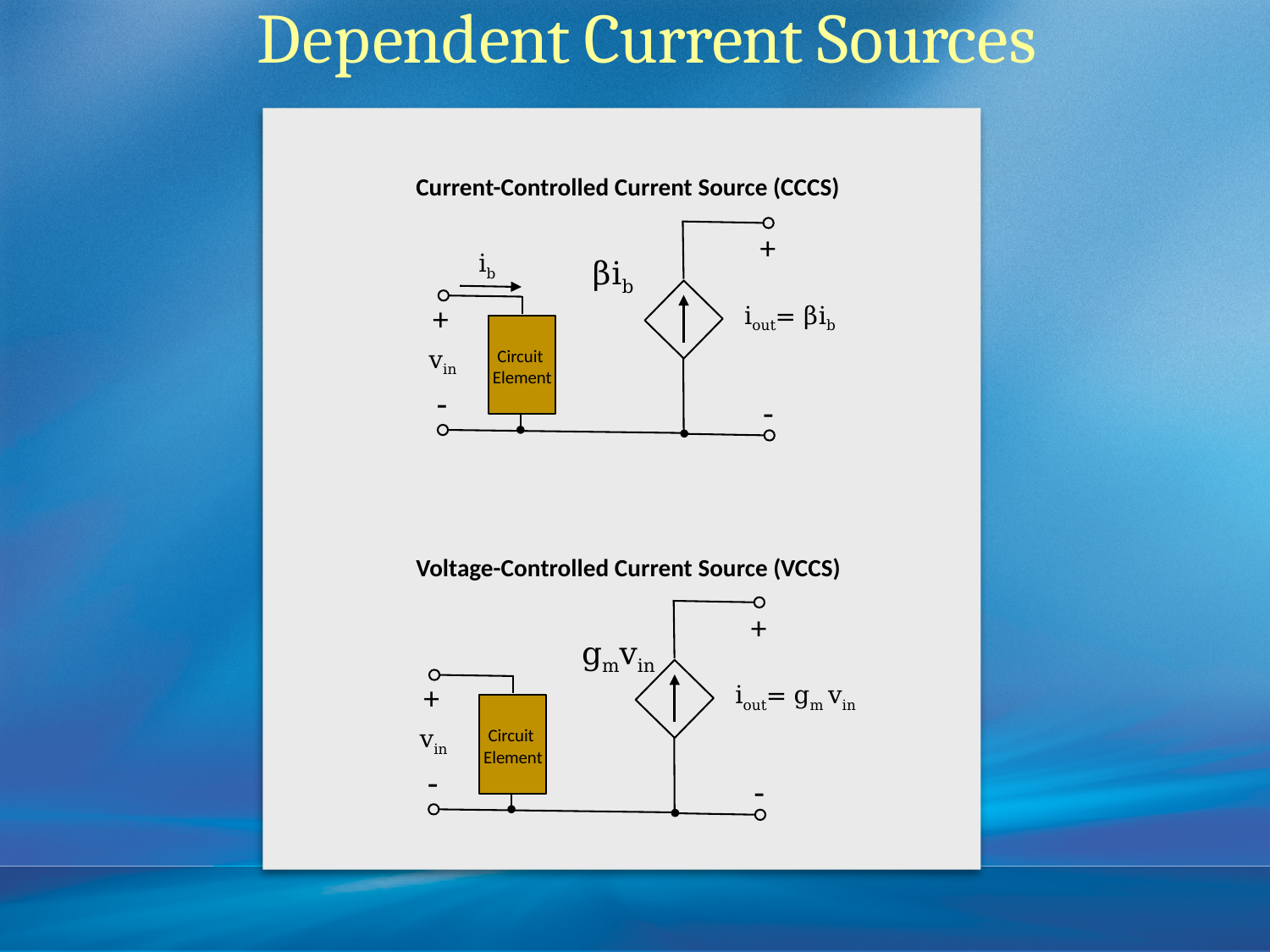

# Dependent Current Sources

    Current-Controlled Current Source (CCCS)

+

ib
βib

+
iout= βib

 Circuit
Element
vin

-
-

    Voltage-Controlled Current Source (VCCS)

+

gmvin

+
iout= gm vin

 Circuit
Element
vin

-
-